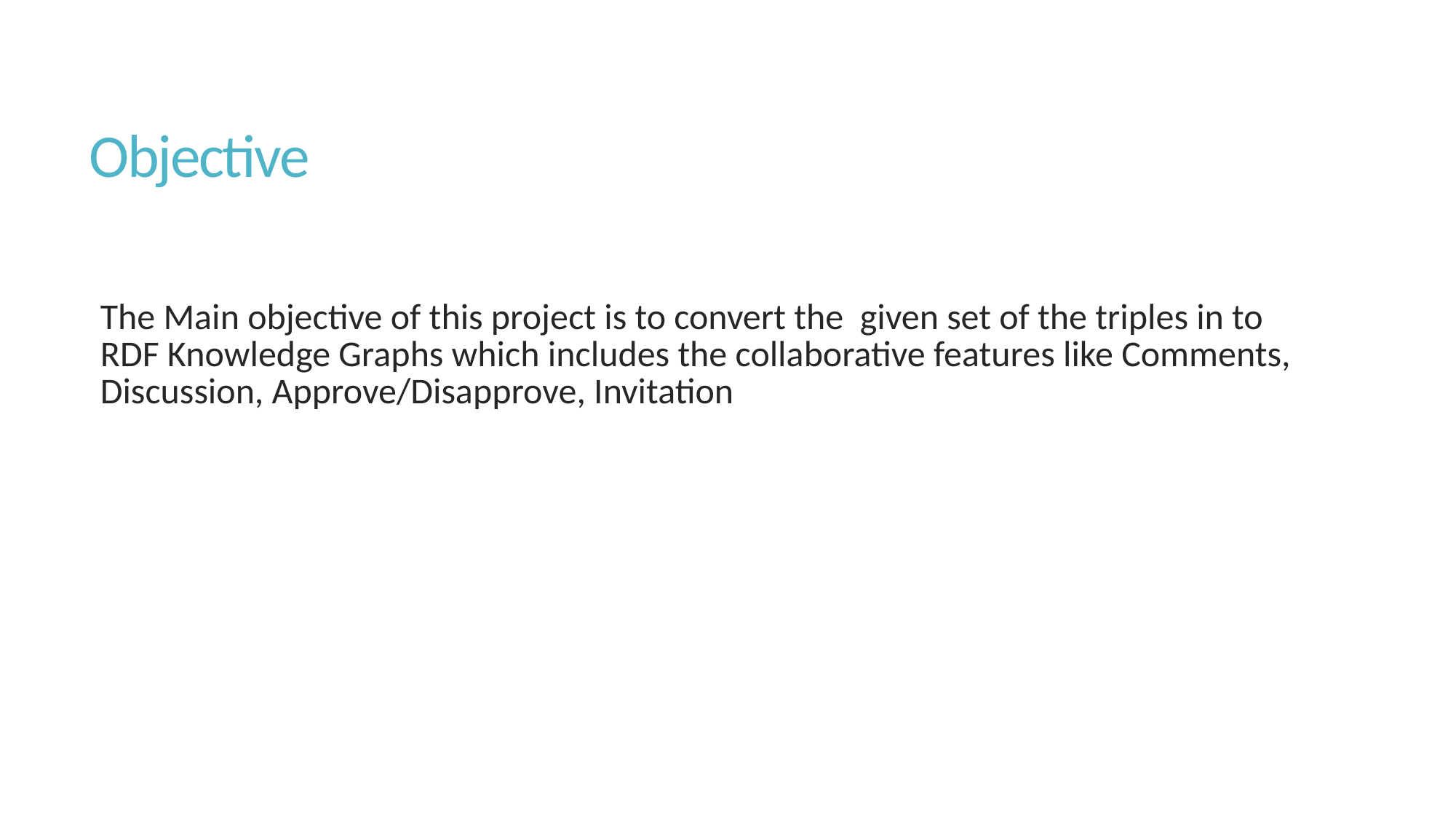

# Objective
The Main objective of this project is to convert the  given set of the triples in to RDF Knowledge Graphs which includes the collaborative features like Comments, Discussion, Approve/Disapprove, Invitation